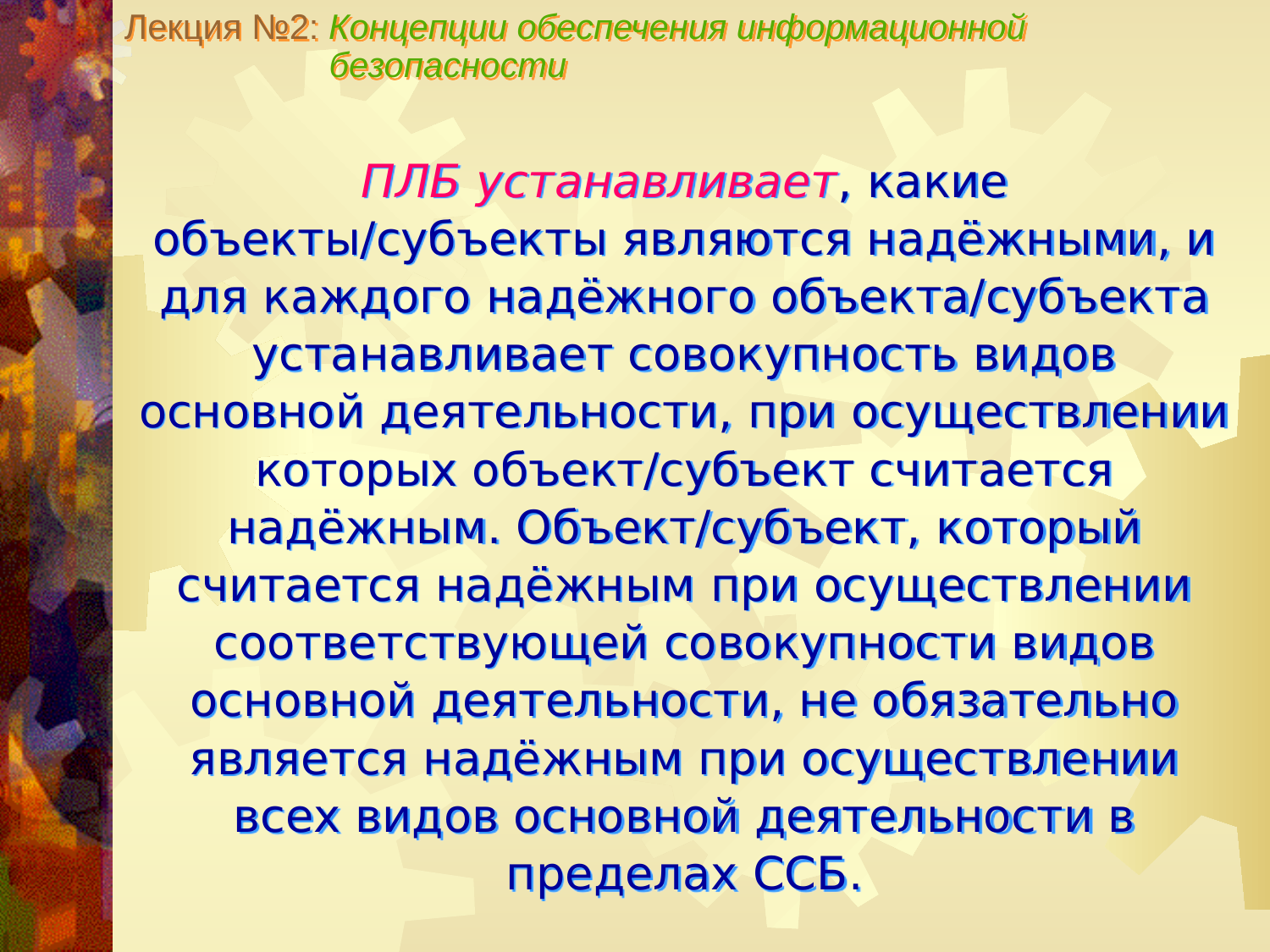

Лекция №2: Концепции обеспечения информационной
                       безопасности
ПЛБ устанавливает, какие объекты/субъекты являются надёжными, и для каждого надёжного объекта/субъекта устанавливает совокупность видов основной деятельности, при осуществлении которых объект/субъект считается надёжным. Объект/субъект, который считается надёжным при осуществлении соответствующей совокупности видов основной деятельности, не обязательно является надёжным при осуществлении всех видов основной деятельности в пределах ССБ.